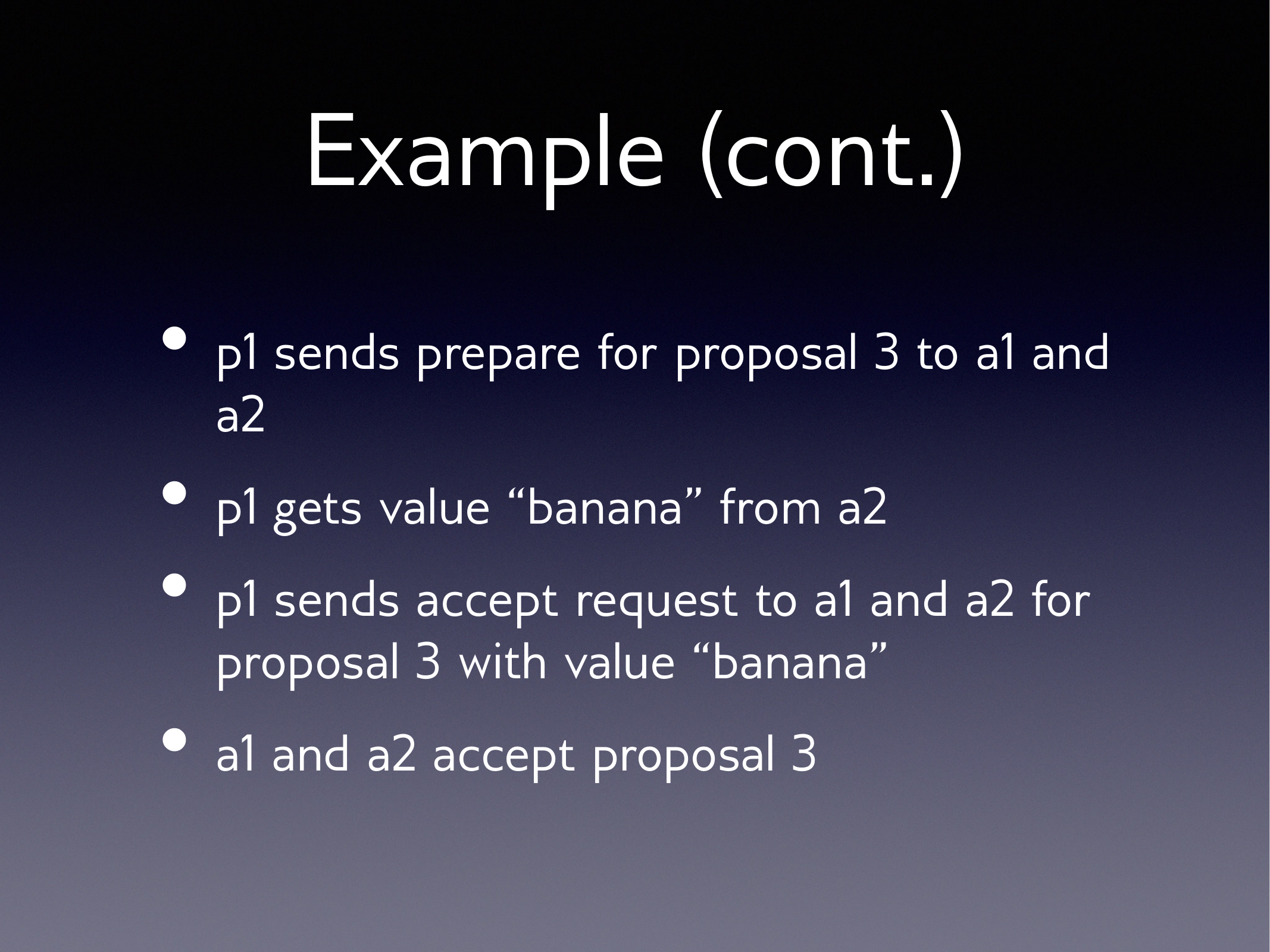

# Example (cont.)
p1 sends prepare for proposal 3 to a1 and a2
p1 gets value “banana” from a2
p1 sends accept request to a1 and a2 for proposal 3 with value “banana”
a1 and a2 accept proposal 3